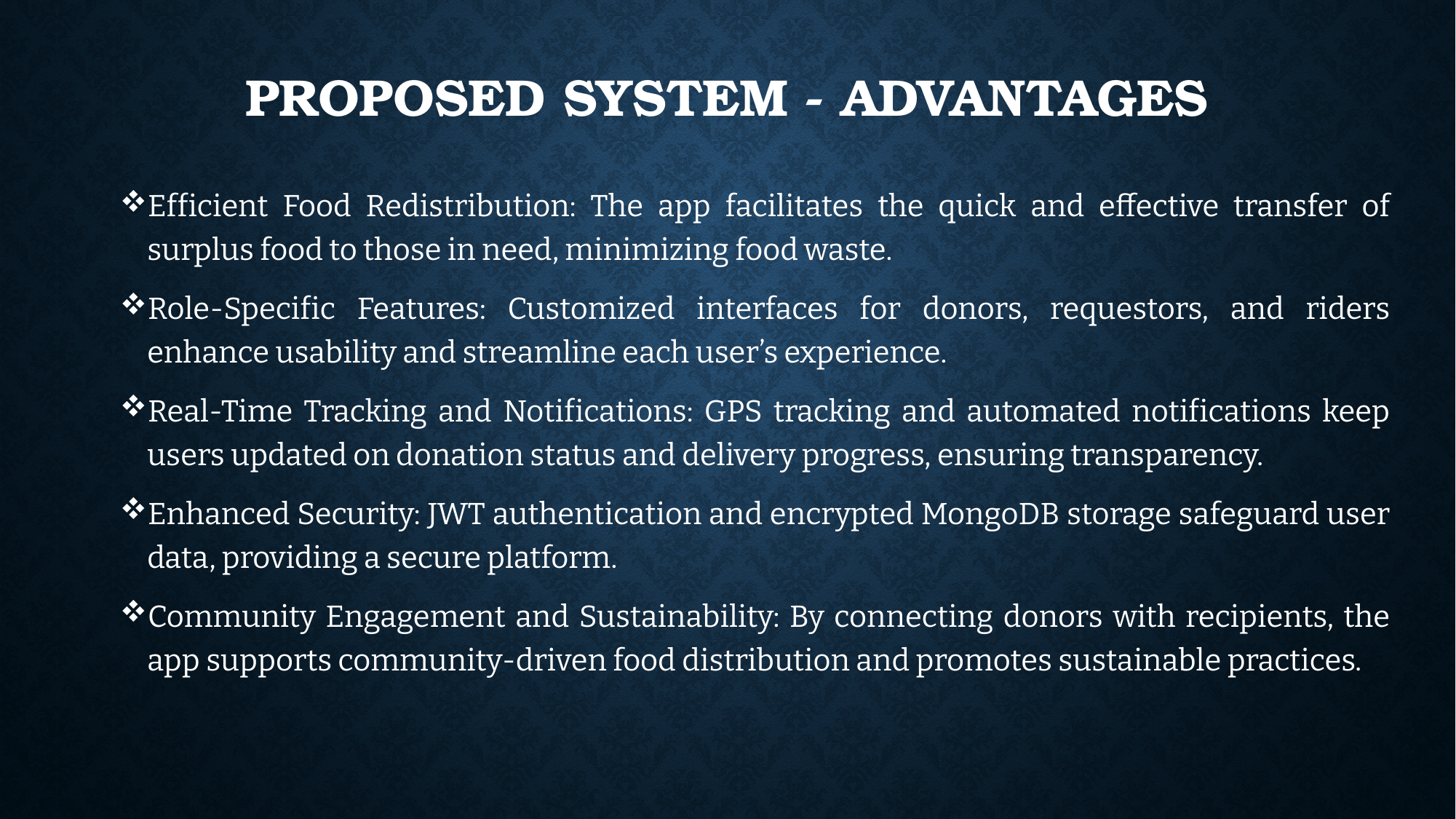

# PROPOSED SYSTEM - ADVANTAGES
Efficient Food Redistribution: The app facilitates the quick and effective transfer of surplus food to those in need, minimizing food waste.
Role-Specific Features: Customized interfaces for donors, requestors, and riders enhance usability and streamline each user’s experience.
Real-Time Tracking and Notifications: GPS tracking and automated notifications keep users updated on donation status and delivery progress, ensuring transparency.
Enhanced Security: JWT authentication and encrypted MongoDB storage safeguard user data, providing a secure platform.
Community Engagement and Sustainability: By connecting donors with recipients, the app supports community-driven food distribution and promotes sustainable practices.